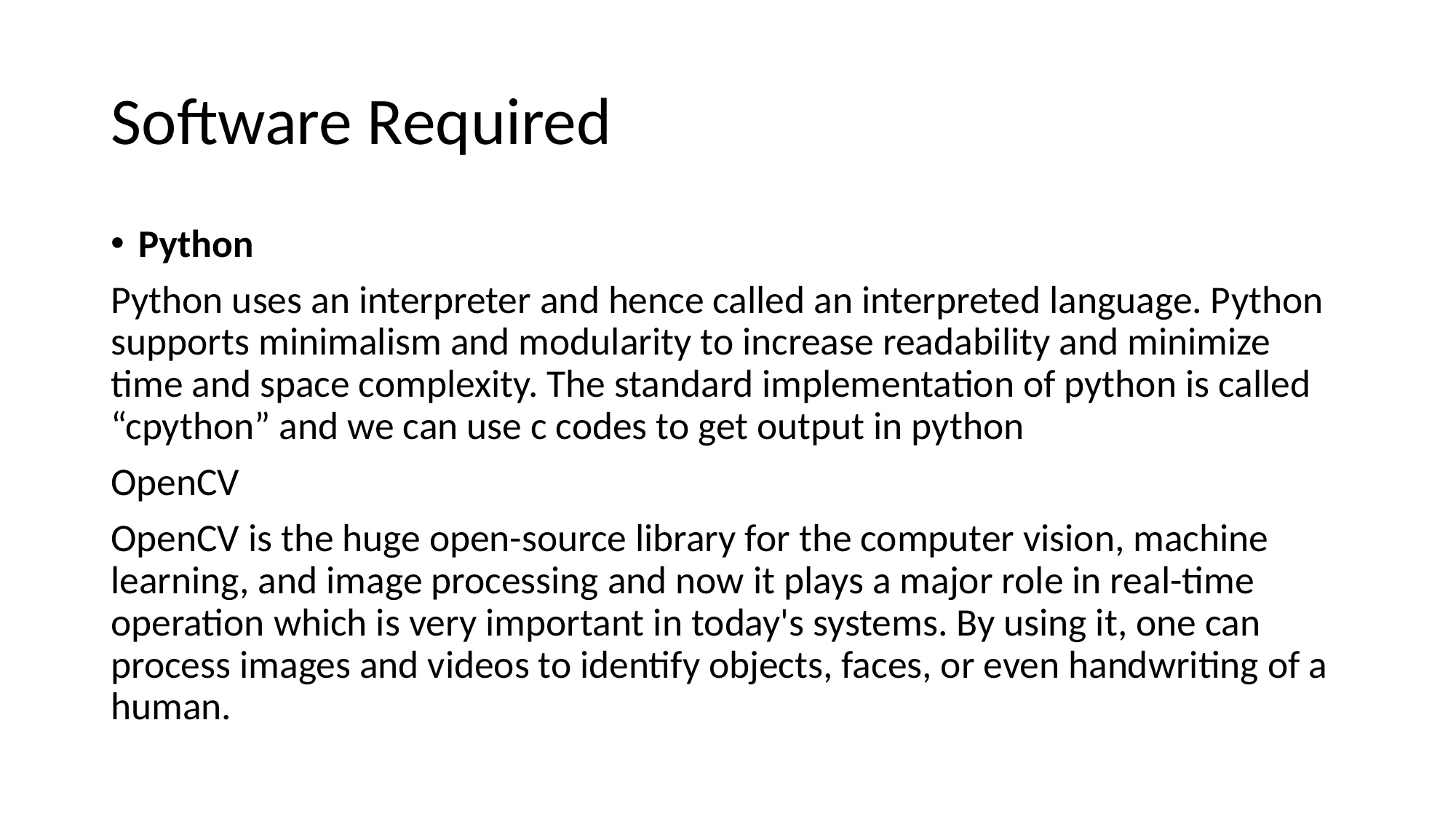

# Software Required
Python
Python uses an interpreter and hence called an interpreted language. Python supports minimalism and modularity to increase readability and minimize time and space complexity. The standard implementation of python is called “cpython” and we can use c codes to get output in python
OpenCV
OpenCV is the huge open-source library for the computer vision, machine learning, and image processing and now it plays a major role in real-time operation which is very important in today's systems. By using it, one can process images and videos to identify objects, faces, or even handwriting of a human.